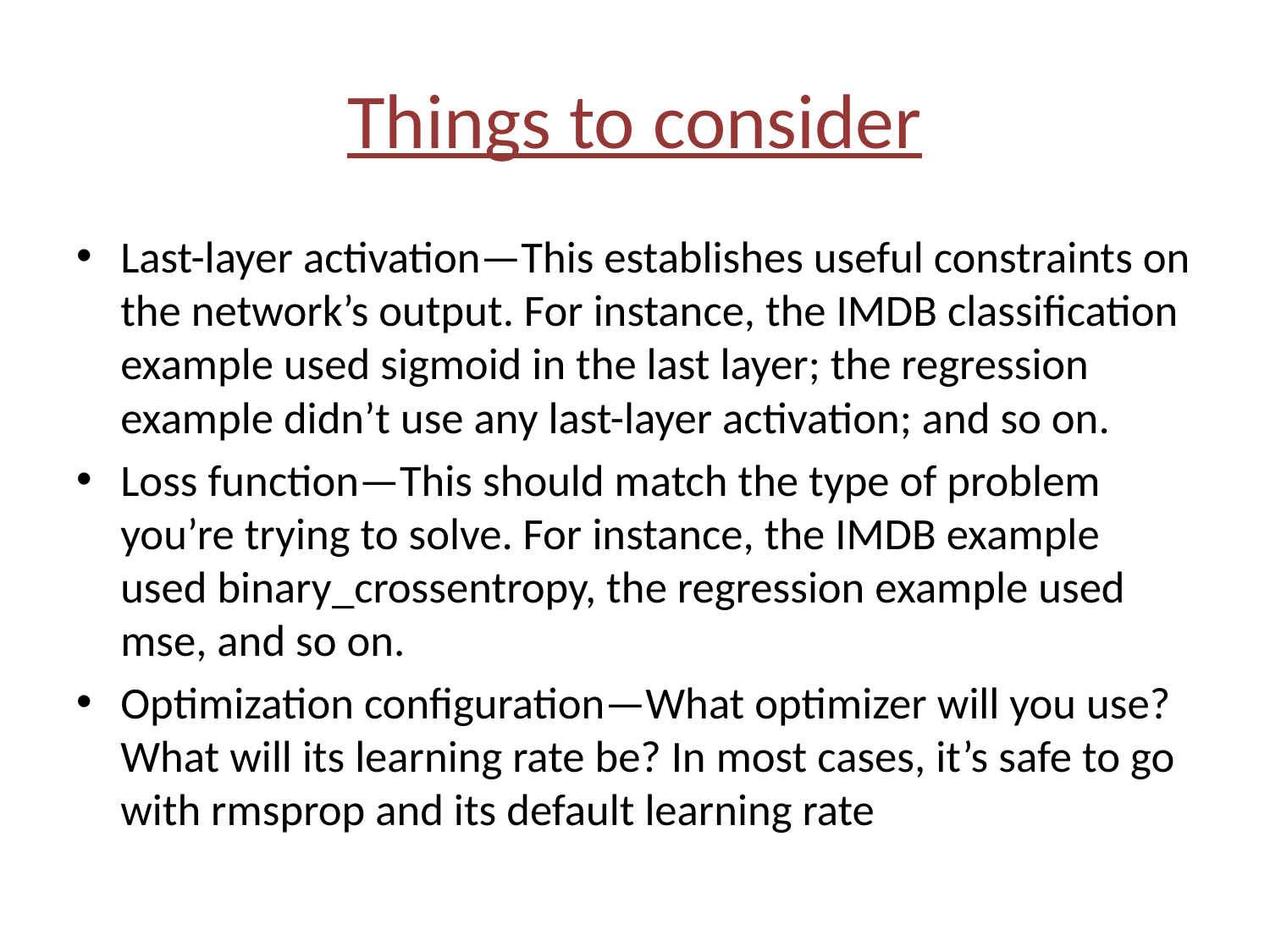

# Things to consider
Last-layer activation—This establishes useful constraints on the network’s output. For instance, the IMDB classification example used sigmoid in the last layer; the regression example didn’t use any last-layer activation; and so on.
Loss function—This should match the type of problem you’re trying to solve. For instance, the IMDB example used binary_crossentropy, the regression example used mse, and so on.
Optimization configuration—What optimizer will you use? What will its learning rate be? In most cases, it’s safe to go with rmsprop and its default learning rate